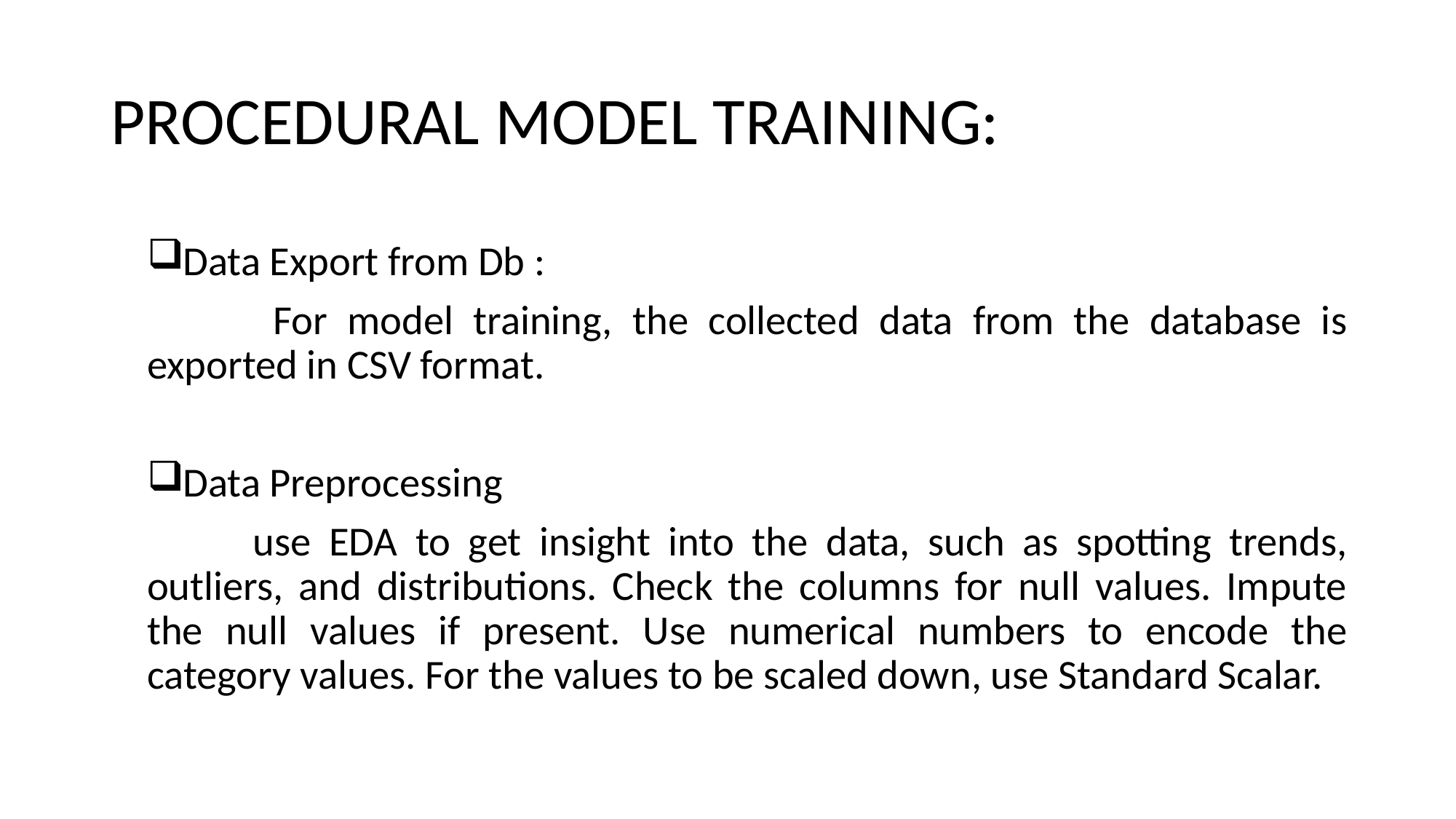

# PROCEDURAL MODEL TRAINING:
Data Export from Db :
	 For model training, the collected data from the database is exported in CSV format.

Data Preprocessing
	use EDA to get insight into the data, such as spotting trends, outliers, and distributions. Check the columns for null values. Impute the null values if present. Use numerical numbers to encode the category values. For the values to be scaled down, use Standard Scalar.